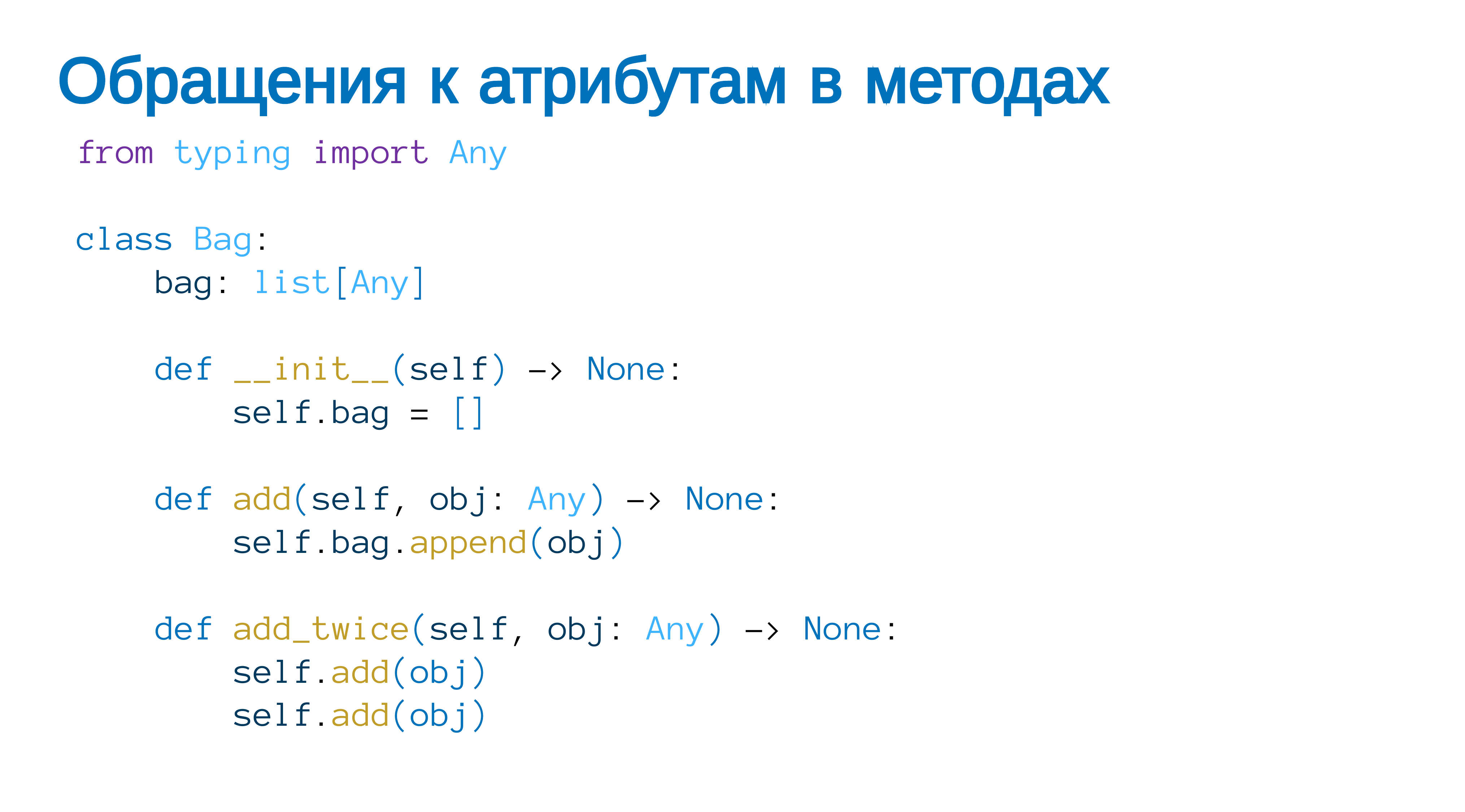

# Обращения к атрибутам в методах
from typing import Any

class Bag:
    bag: list[Any]

    def __init__(self) -> None:
        self.bag = []

    def add(self, obj: Any) -> None:
        self.bag.append(obj)

    def add_twice(self, obj: Any) -> None:
        self.add(obj)
        self.add(obj)
23